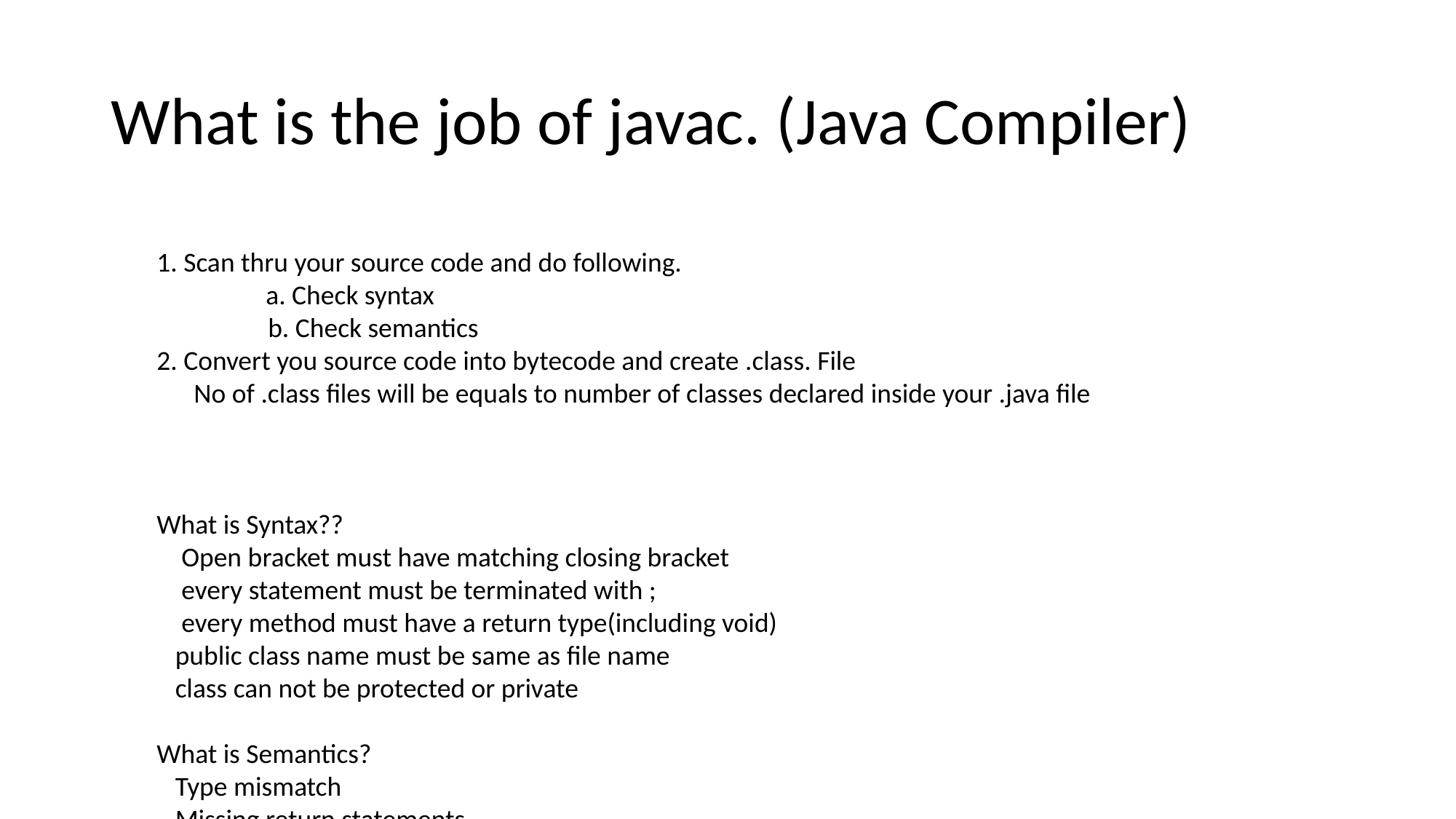

# What is the job of javac. (Java Compiler)
1. Scan thru your source code and do following.
	a. Check syntax
                  b. Check semantics
2. Convert you source code into bytecode and create .class. File
      No of .class files will be equals to number of classes declared inside your .java file

What is Syntax??
    Open bracket must have matching closing bracket
    every statement must be terminated with ;
    every method must have a return type(including void)
   public class name must be same as file name
   class can not be protected or private

What is Semantics?
   Type mismatch
   Missing return statements
   Returning wrong type(type mismatch);
   Un-initialized local variables.
   Checking is try-catch block is provided

Compiler can not understand logical errors (programmer not writing as per specification)